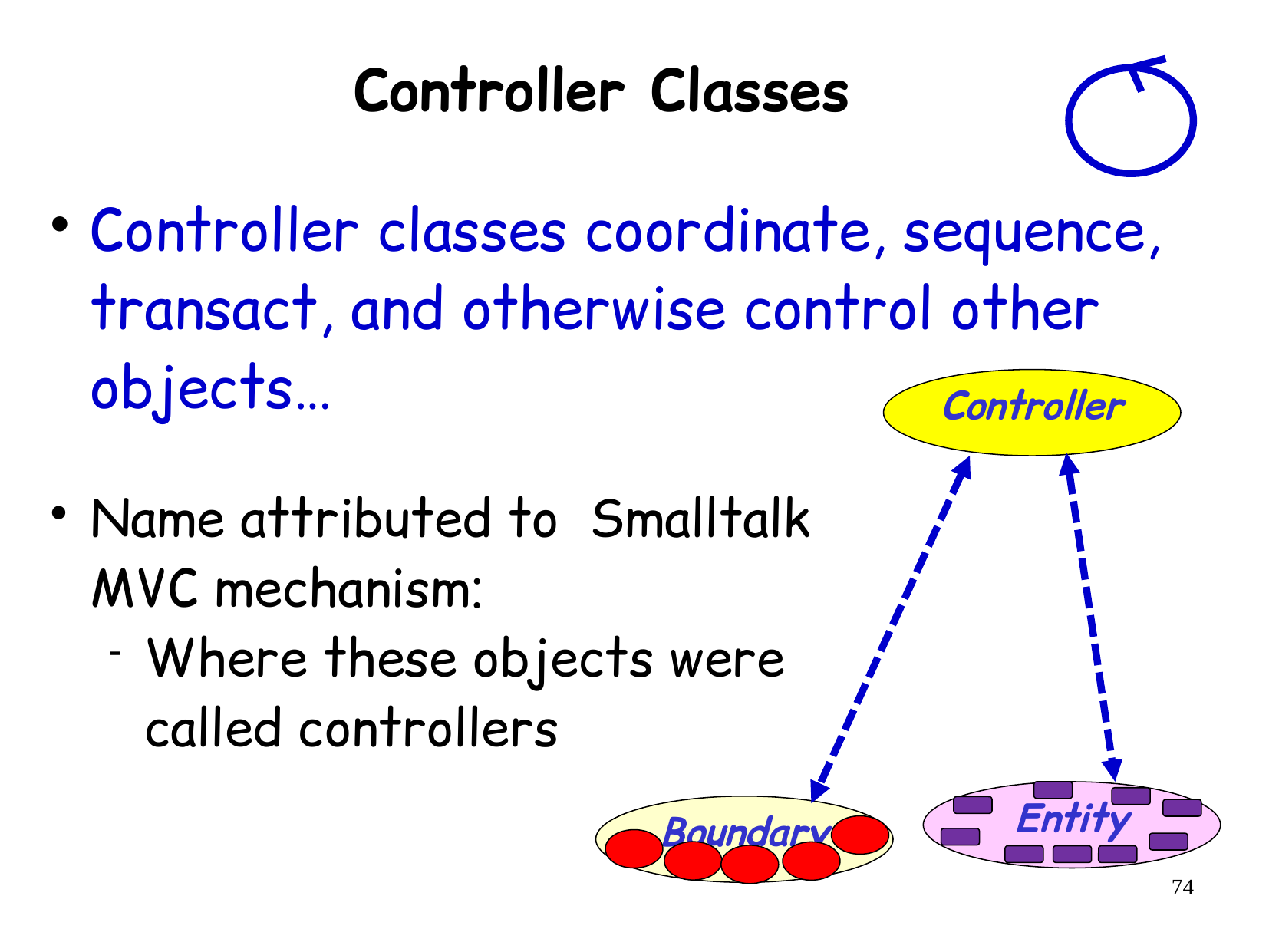

# Controller Classes

Controller classes coordinate, sequence, transact, and otherwise control other objects…
Name attributed to  Smalltalk                  MVC mechanism:
Where these objects were                        called controllers

Controller
Entity

Boundary